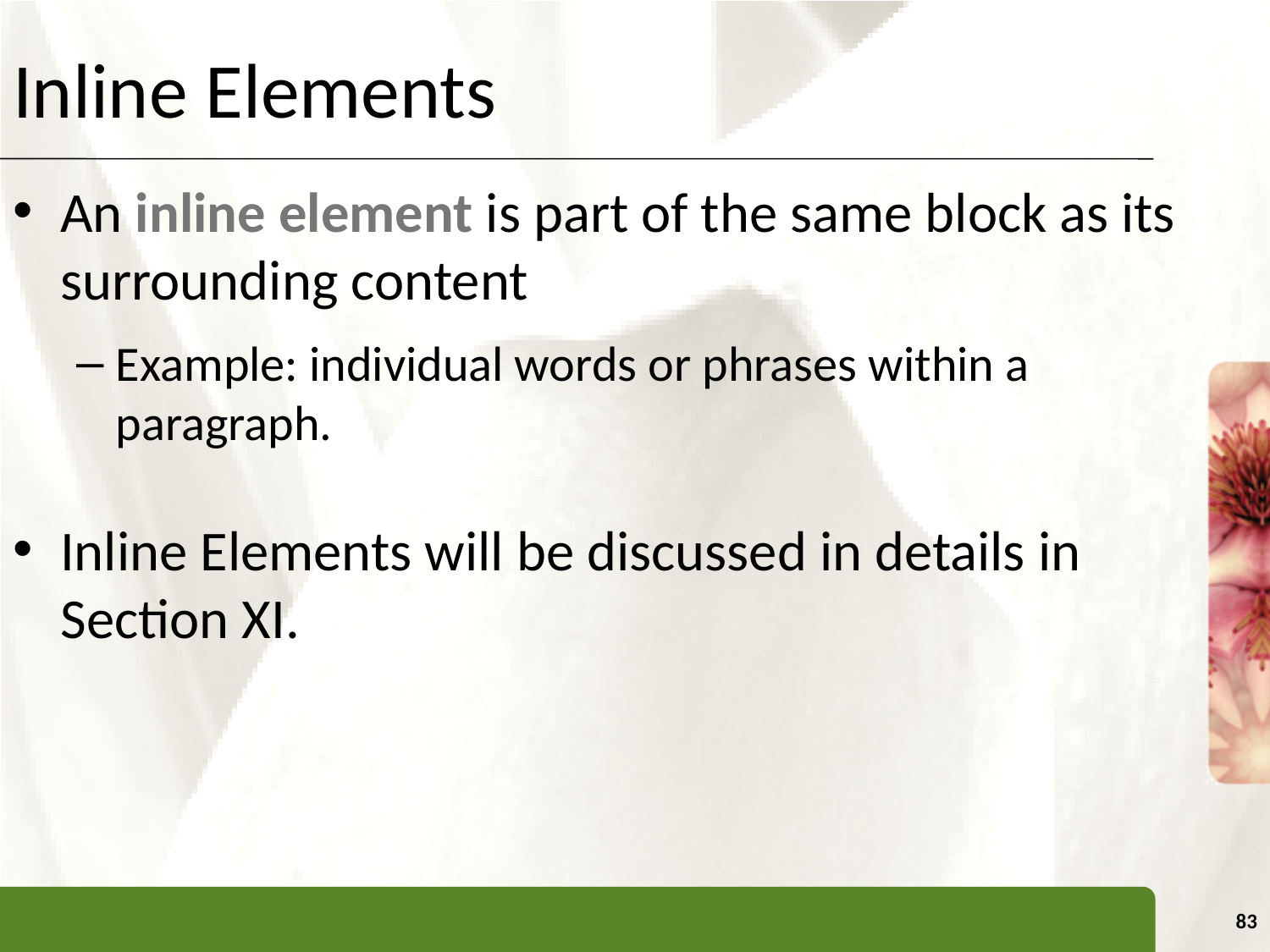

# Inline Elements
An inline element is part of the same block as its surrounding content
Example: individual words or phrases within a paragraph.
Inline Elements will be discussed in details in Section XI.
83